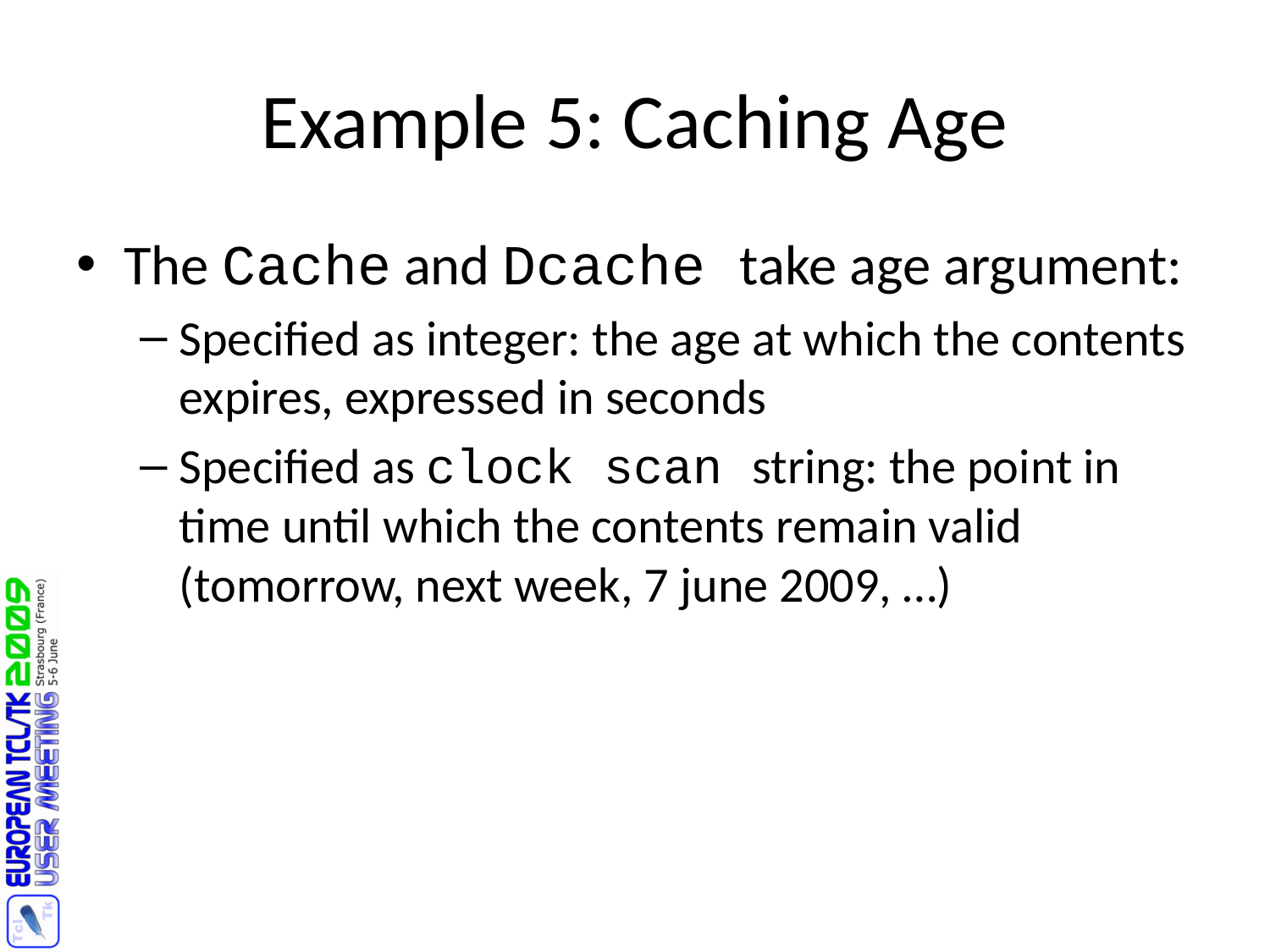

# Example 5: Caching Age
The Cache and Dcache take age argument:
Specified as integer: the age at which the contents expires, expressed in seconds
Specified as clock scan string: the point in time until which the contents remain valid (tomorrow, next week, 7 june 2009, …)